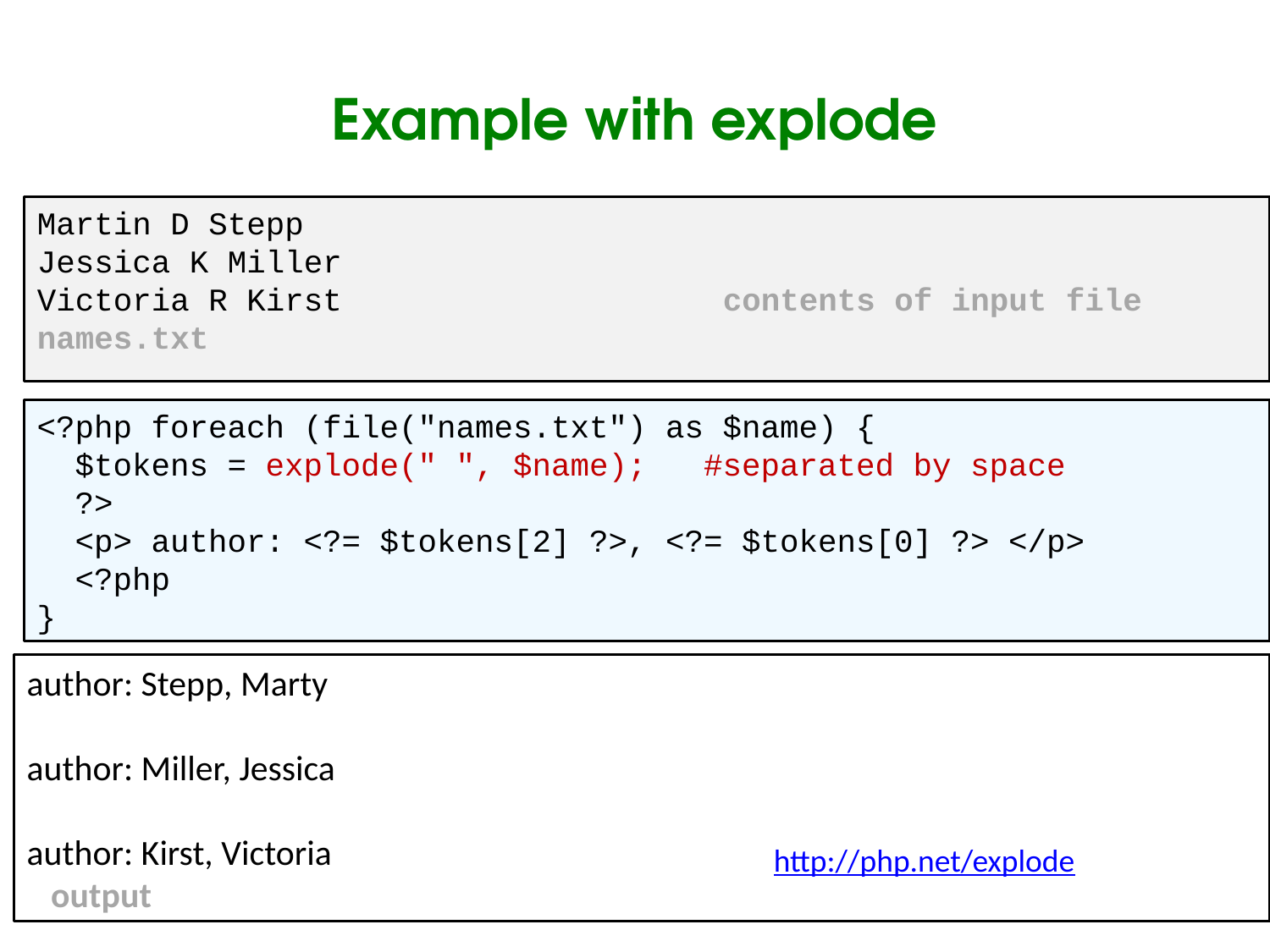

# Example with explode
Martin D Stepp
Jessica K Miller
Victoria R Kirst                    contents of input file names.txt
<?php foreach (file("names.txt") as $name) {
  $tokens = explode(" ", $name);   #separated by space
  ?>
  <p> author: <?= $tokens[2] ?>, <?= $tokens[0] ?> </p>
  <?php
}

author: Stepp, Marty

author: Miller, Jessica

author: Kirst, Victoria                                                                                                                       output
http://php.net/explode